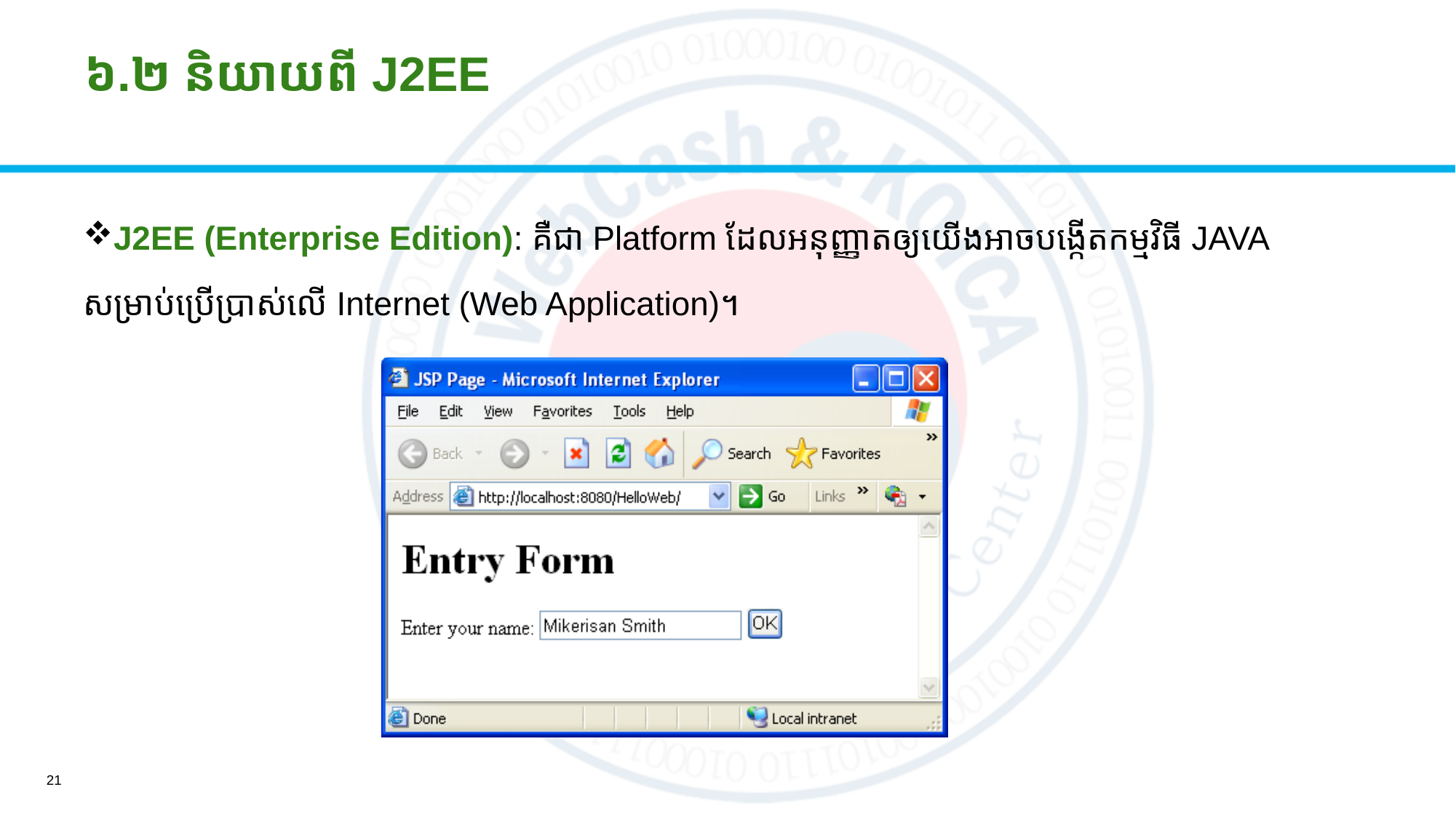

# ៦.២​​ និយាយពី​ J2EE
J2EE (Enterprise Edition): គឺជា Platform ដែលអនុញ្ញាតឲ្យយើងអាចបង្កើតកម្មវិធី JAVA
សម្រាប់ប្រើប្រាស់លើ Internet (Web Application)។

21